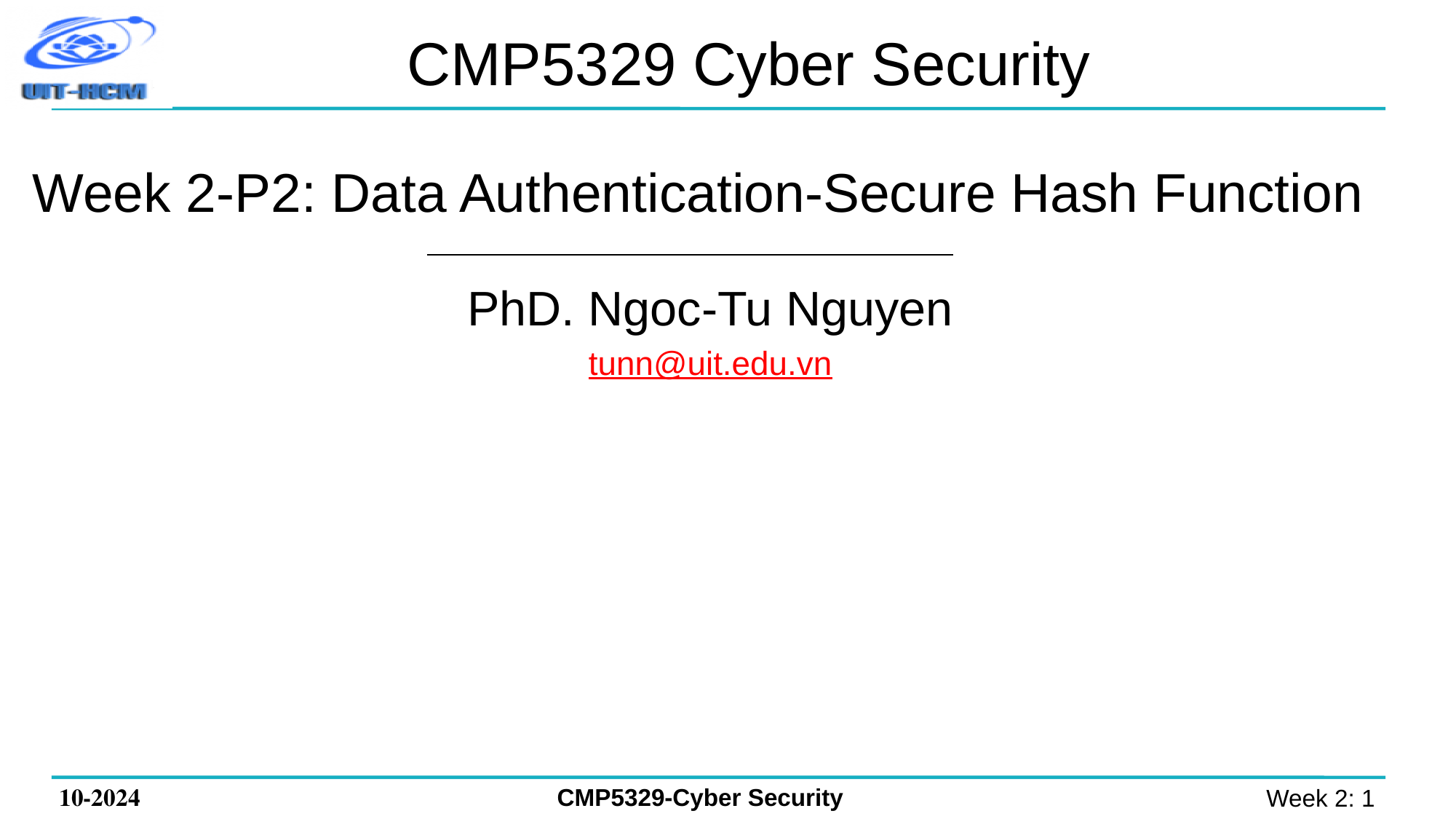

# CMP5329 Cyber Security
Week 2-P2: Data Authentication-Secure Hash Function
PhD. Ngoc-Tu Nguyen
tunn@uit.edu.vn